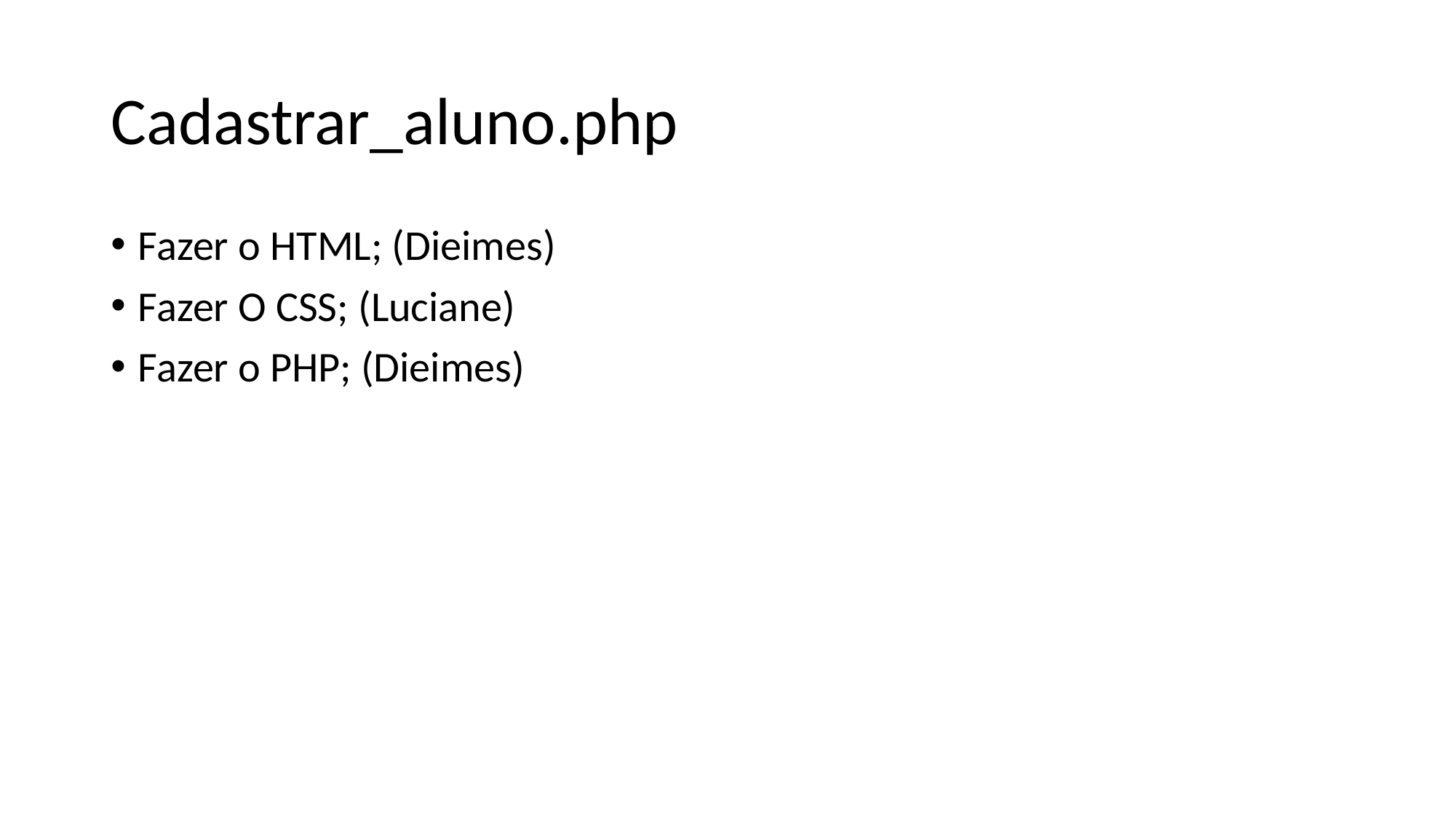

# Cadastrar_aluno.php
Fazer o HTML; (Dieimes)
Fazer O CSS; (Luciane)
Fazer o PHP; (Dieimes)